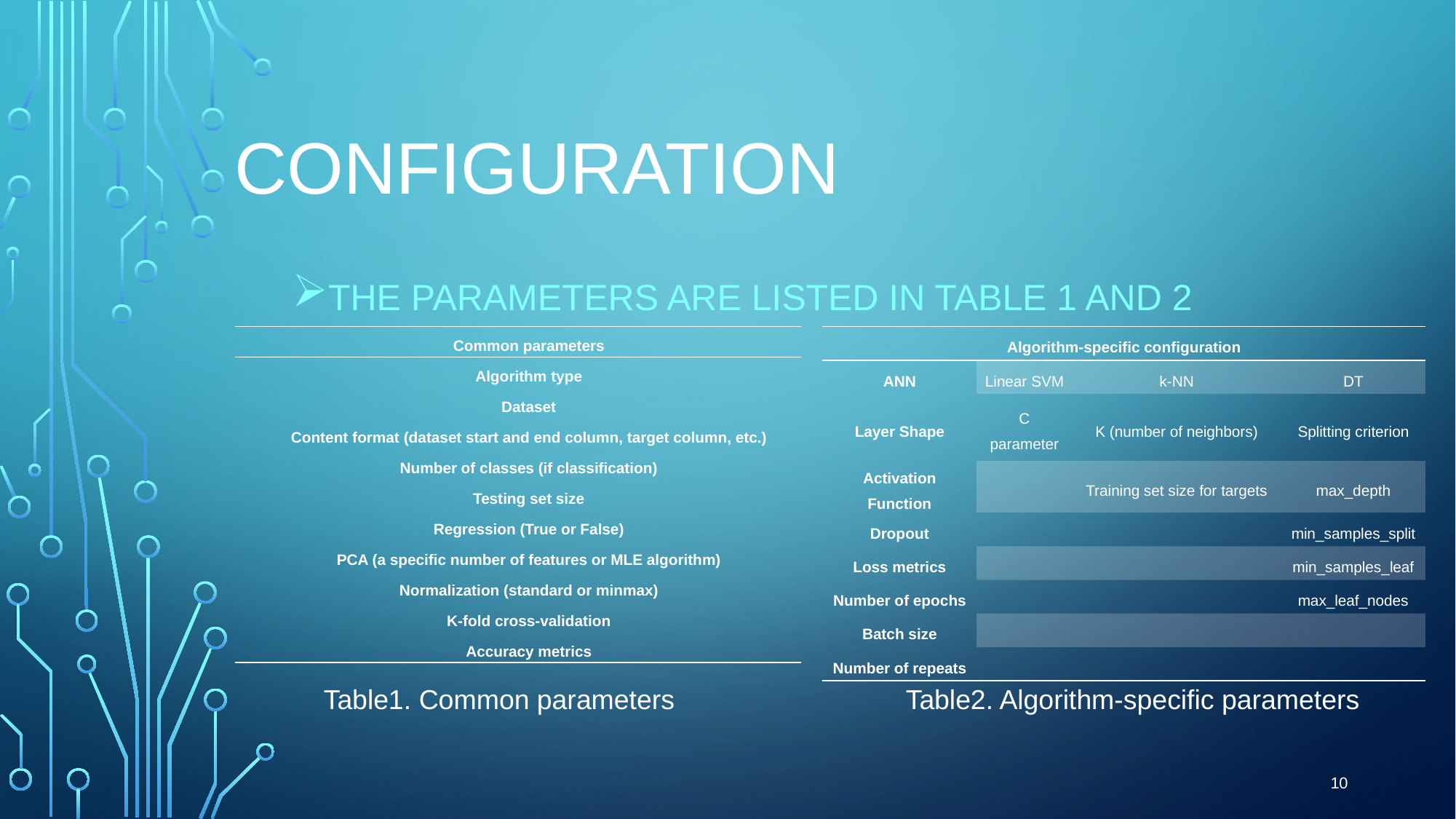

# Configuration
The parameters are listed in table 1 and 2

| Algorithm-specific configuration |  |  |  |
| --- | --- | --- | --- |
| ANN | Linear SVM | k-NN | DT |
| Layer Shape | C parameter | K (number of neighbors) | Splitting criterion |
| Activation Function |  | Training set size for targets | max\_depth |
| Dropout |  |  | min\_samples\_split |
| Loss metrics |  |  | min\_samples\_leaf |
| Number of epochs |  |  | max\_leaf\_nodes |
| Batch size |  |  |  |
| Number of repeats |  |  |  |
| Common parameters |
| --- |
| Algorithm type |
| Dataset |
| Content format (dataset start and end column, target column, etc.) |
| Number of classes (if classification) |
| Testing set size |
| Regression (True or False) |
| PCA (a specific number of features or MLE algorithm) |
| Normalization (standard or minmax) |
| K-fold cross-validation |
| Accuracy metrics |
Table1. Common parameters
Table2. Algorithm-specific parameters
10